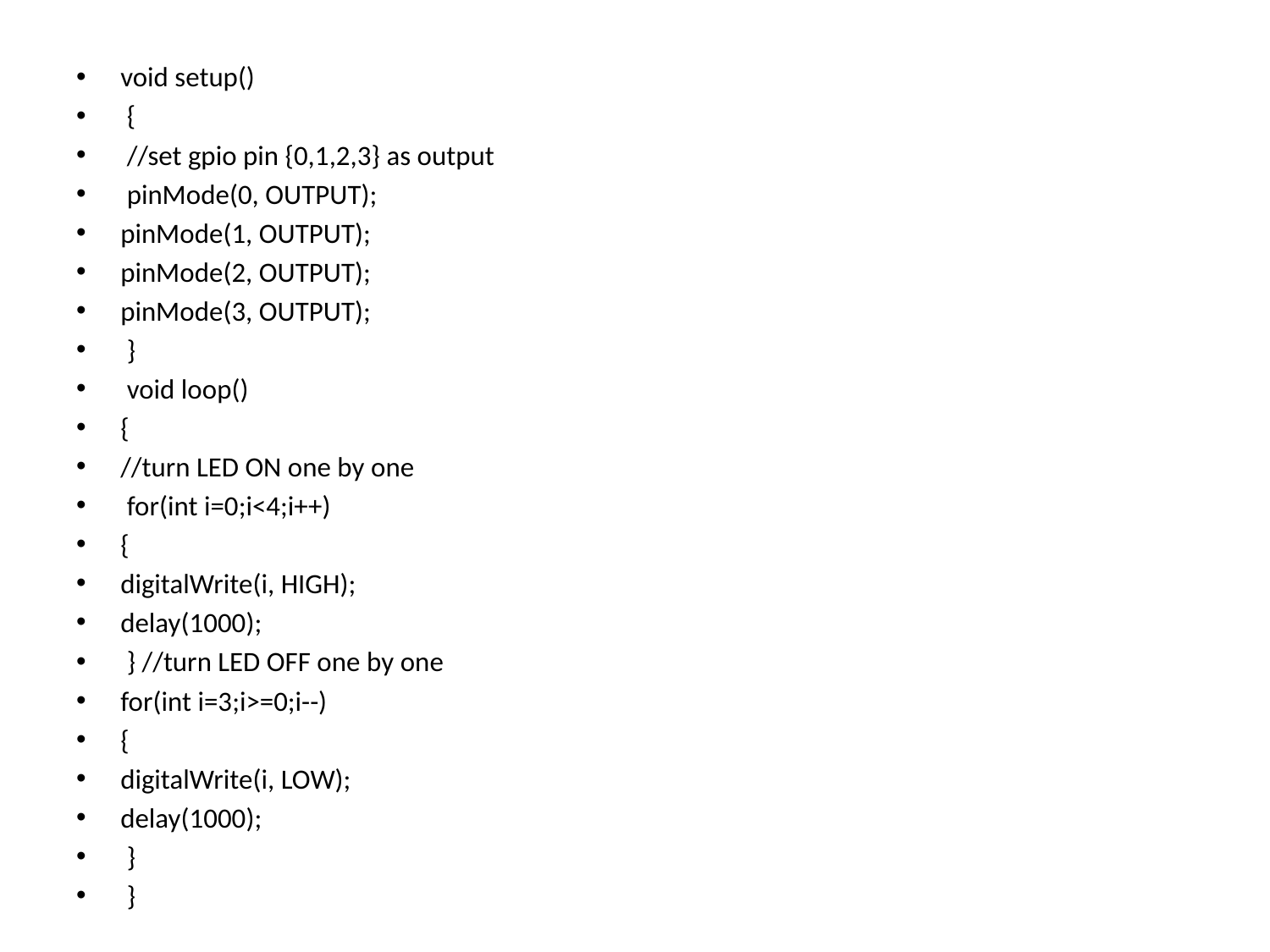

#
void setup()
 {
 //set gpio pin {0,1,2,3} as output
 pinMode(0, OUTPUT);
pinMode(1, OUTPUT);
pinMode(2, OUTPUT);
pinMode(3, OUTPUT);
 }
 void loop()
{
//turn LED ON one by one
 for(int i=0;i<4;i++)
{
digitalWrite(i, HIGH);
delay(1000);
 } //turn LED OFF one by one
for(int i=3;i>=0;i--)
{
digitalWrite(i, LOW);
delay(1000);
 }
 }